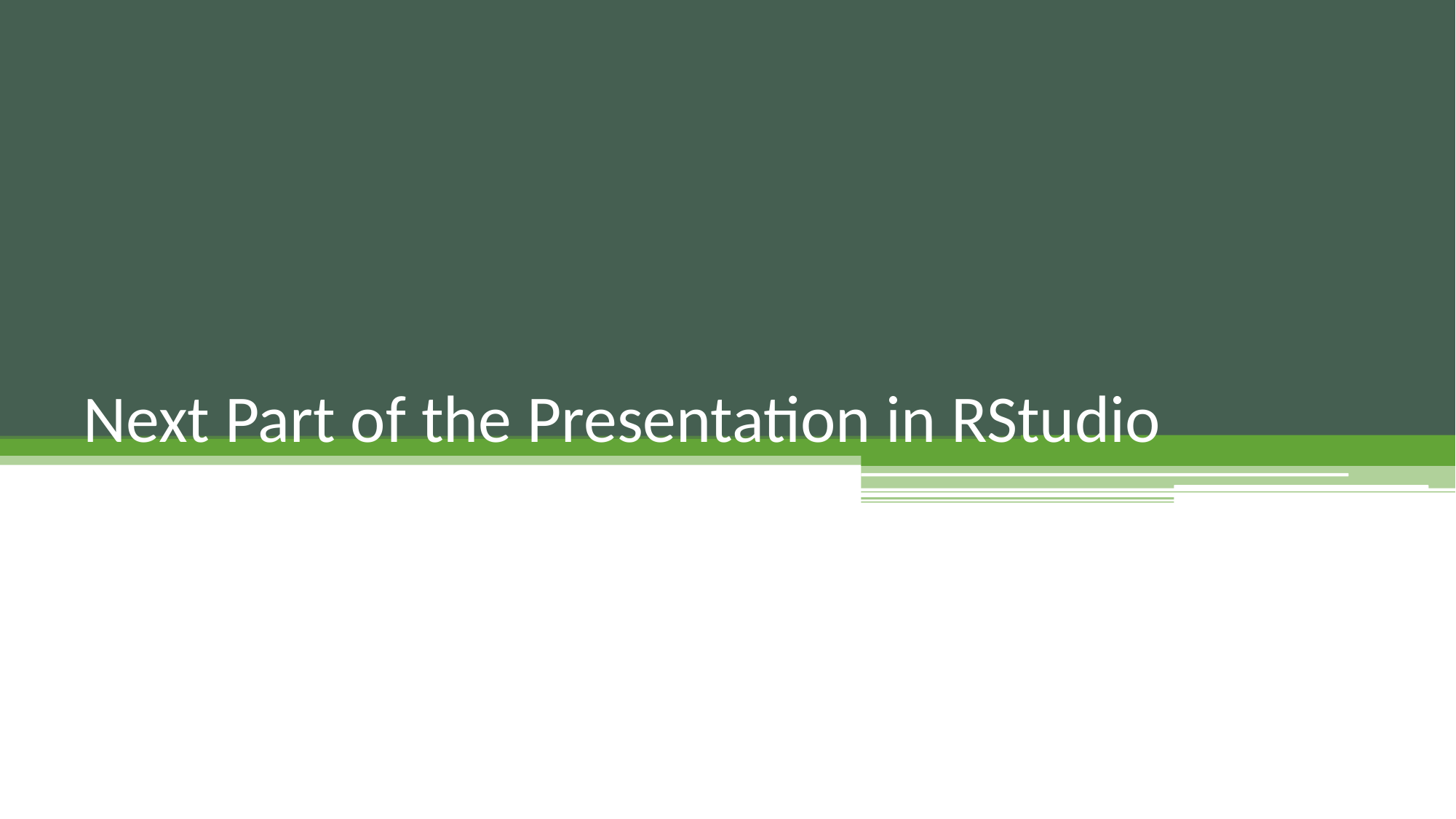

# Next Part of the Presentation in RStudio